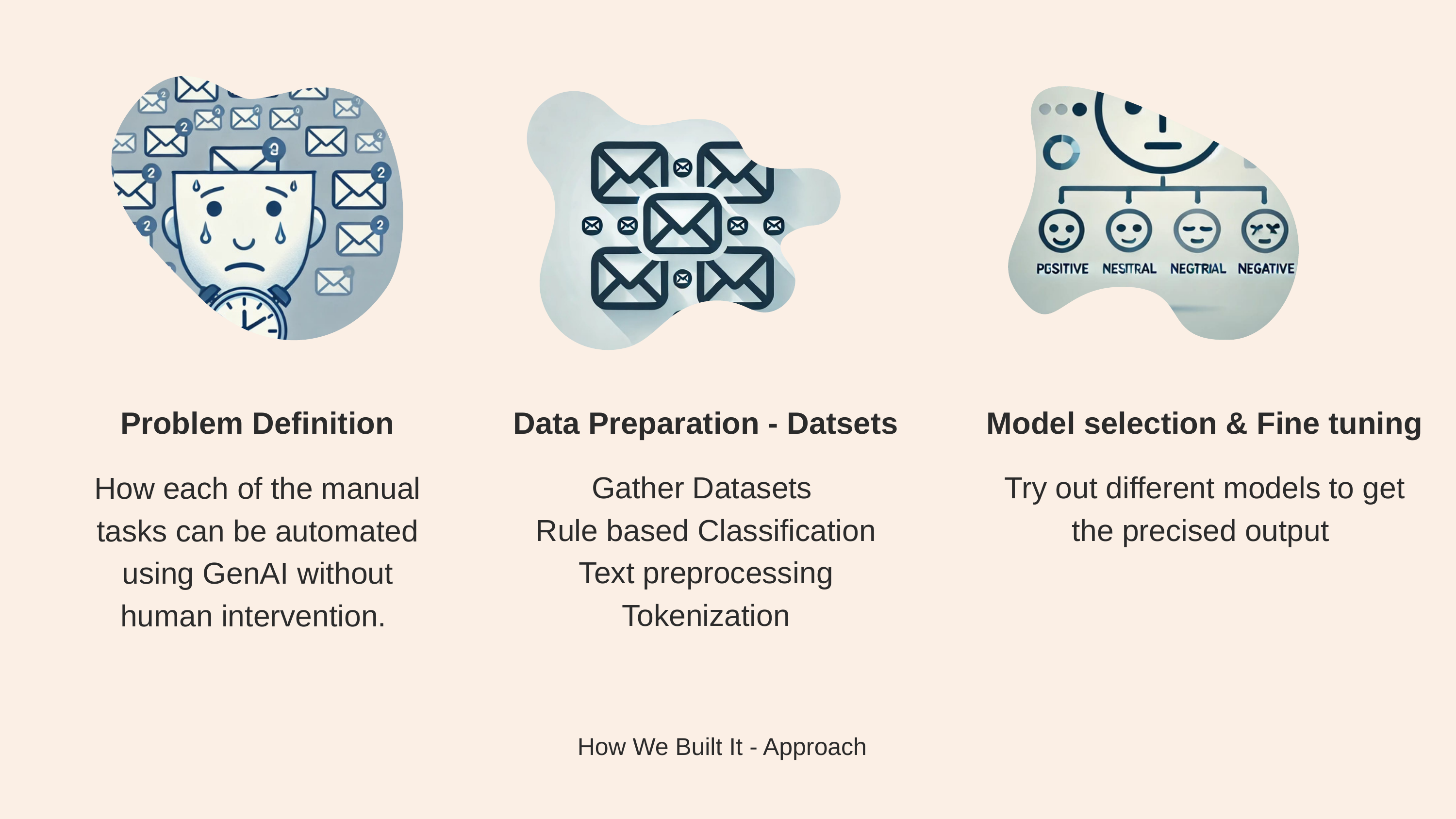

Problem Definition
How each of the manual tasks can be automated using GenAI without human intervention.
Data Preparation - Datsets
Gather Datasets
Rule based Classification
Text preprocessing
Tokenization
Model selection & Fine tuning
Try out different models to get the precised output
How We Built It - Approach